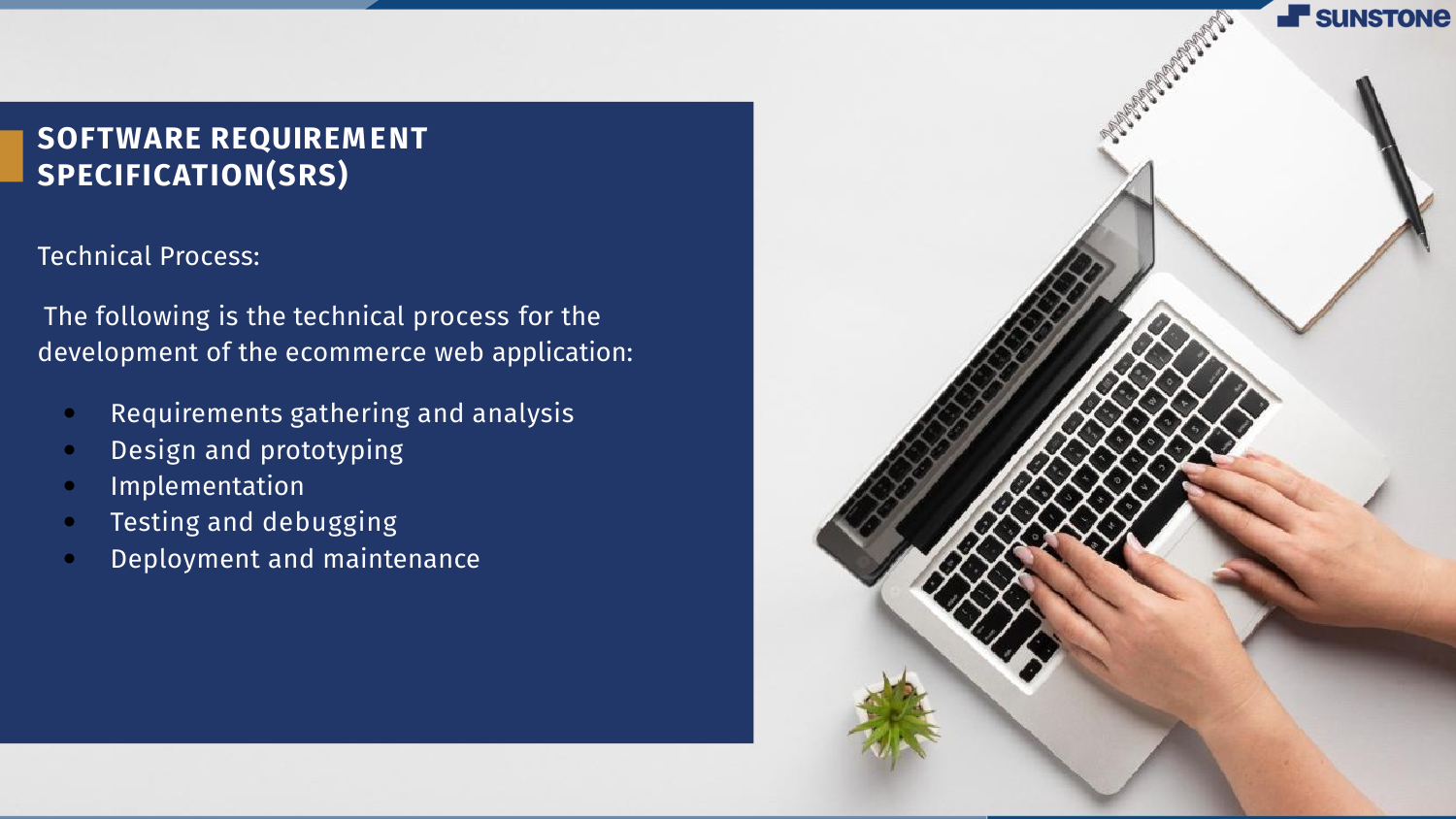

# SOFTWARE REQUIREMENT
SPECIFICATION(SRS)
Technical Process:
The following is the technical process for the  development of the ecommerce web application:

Requirements gathering and analysis
Design and prototyping
Implementation
Testing and debugging
Deployment and maintenance